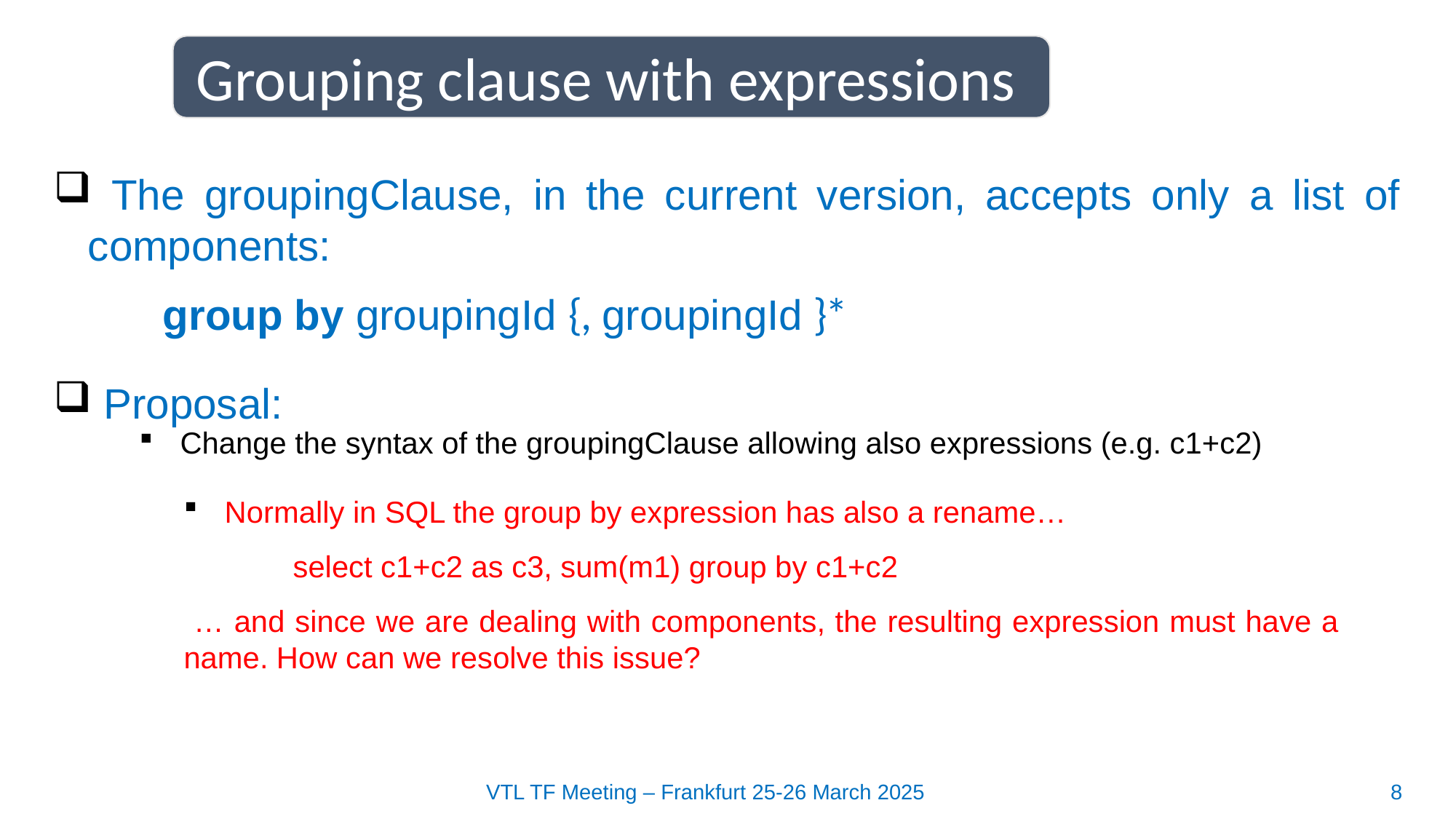

Grouping clause with expressions
 The groupingClause, in the current version, accepts only a list of components:
 	group by groupingId {, groupingId }*
 Proposal:
Change the syntax of the groupingClause allowing also expressions (e.g. c1+c2)
Normally in SQL the group by expression has also a rename…
	select c1+c2 as c3, sum(m1) group by c1+c2
 … and since we are dealing with components, the resulting expression must have a name. How can we resolve this issue?
VTL TF Meeting – Frankfurt 25-26 March 2025
8